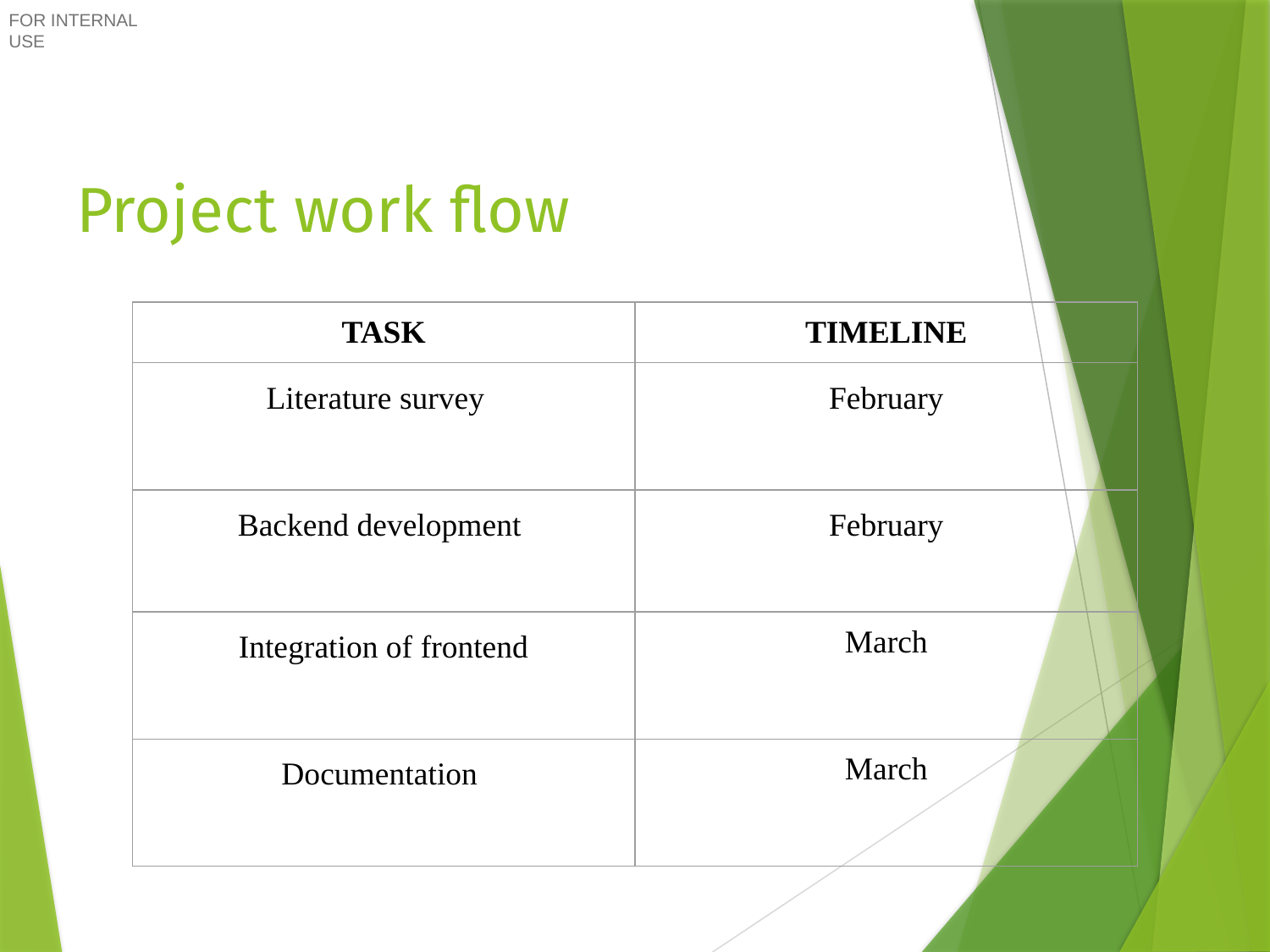

# Project work flow
| TASK | TIMELINE |
| --- | --- |
| Literature survey | February |
| Backend development | February |
| Integration of frontend | March |
| Documentation | March |